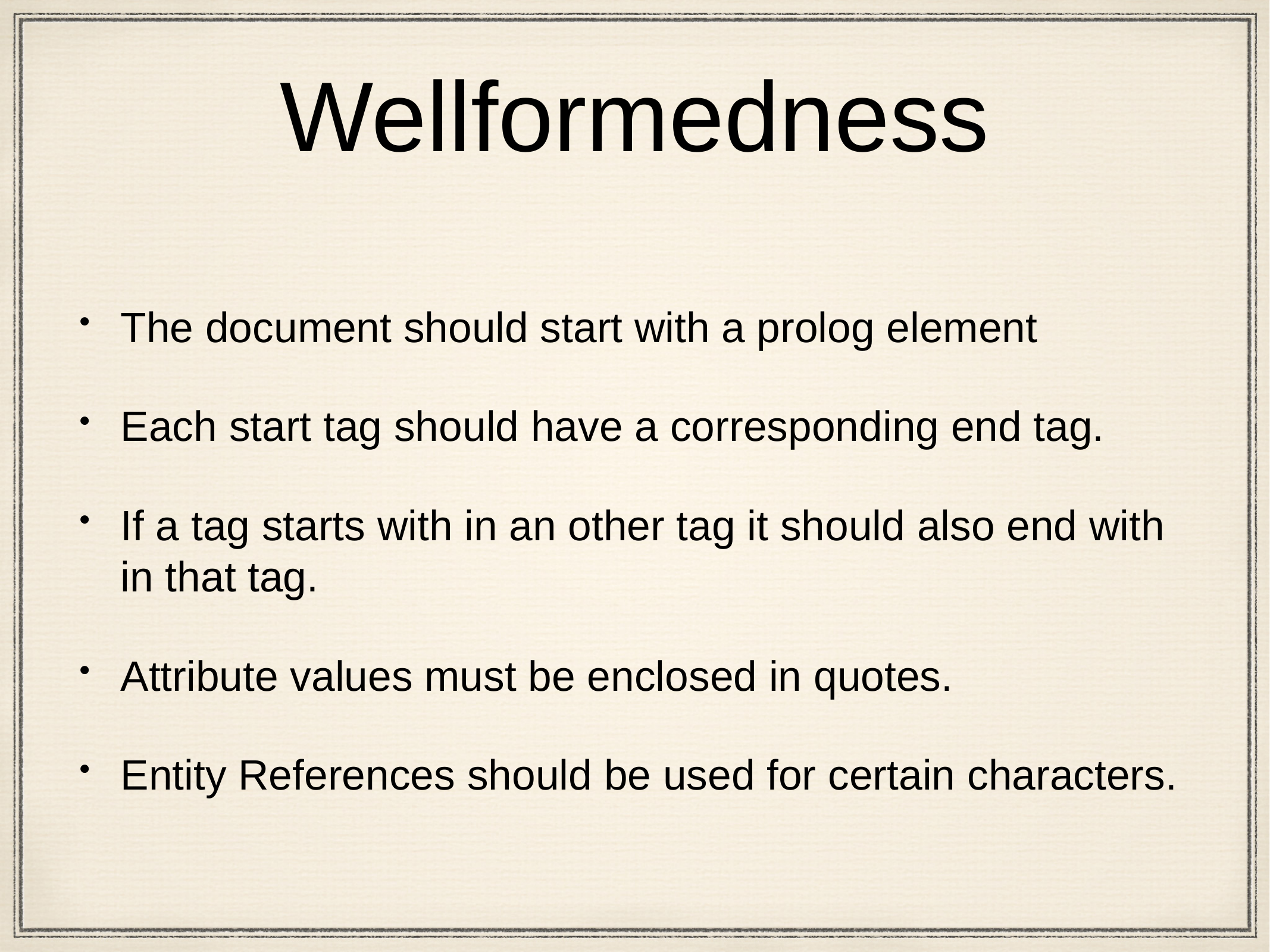

# Wellformedness
The document should start with a prolog element
Each start tag should have a corresponding end tag.
If a tag starts with in an other tag it should also end with in that tag.
Attribute values must be enclosed in quotes.
Entity References should be used for certain characters.